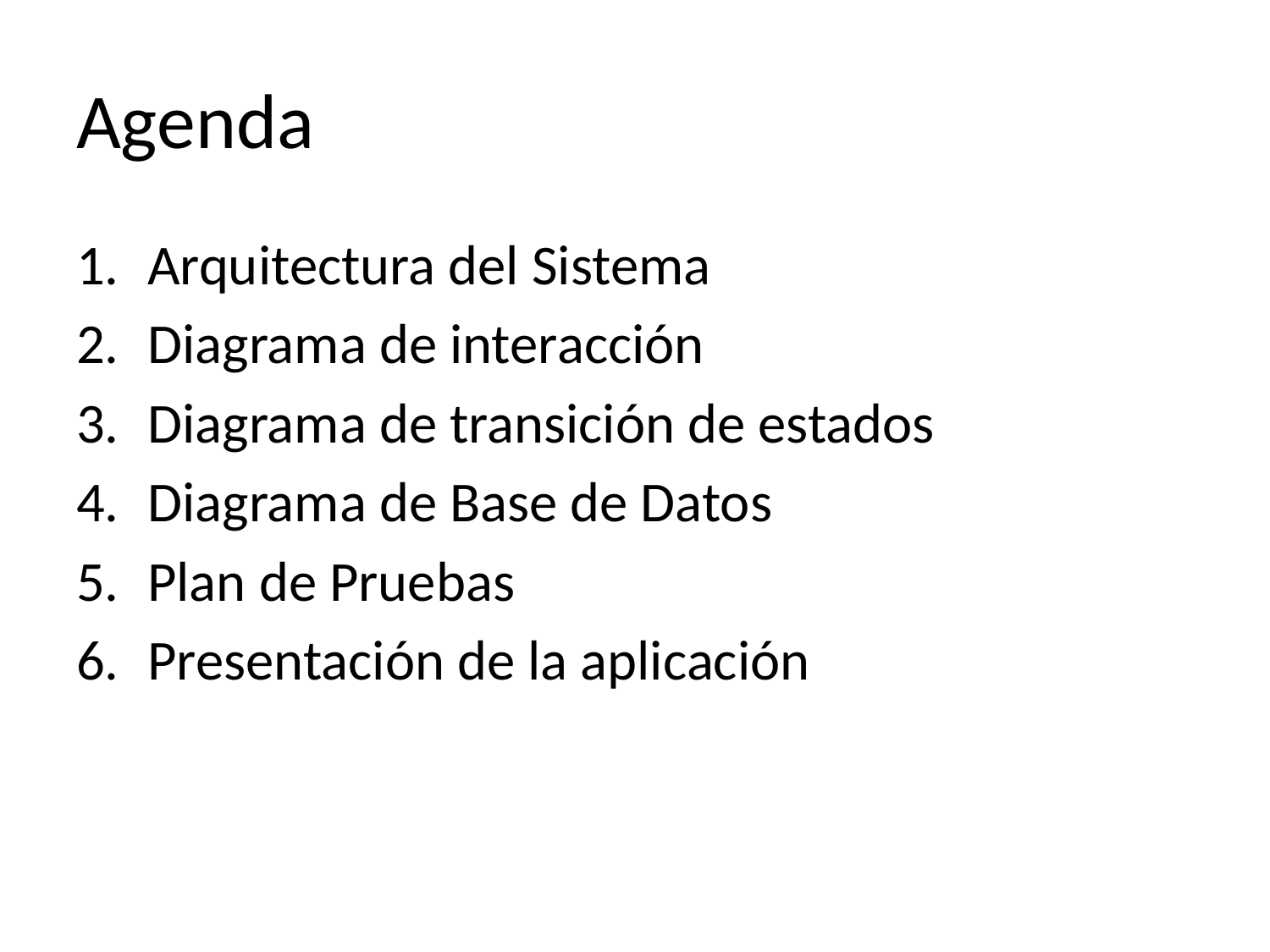

# Agenda
Arquitectura del Sistema
Diagrama de interacción
Diagrama de transición de estados
Diagrama de Base de Datos
Plan de Pruebas
Presentación de la aplicación